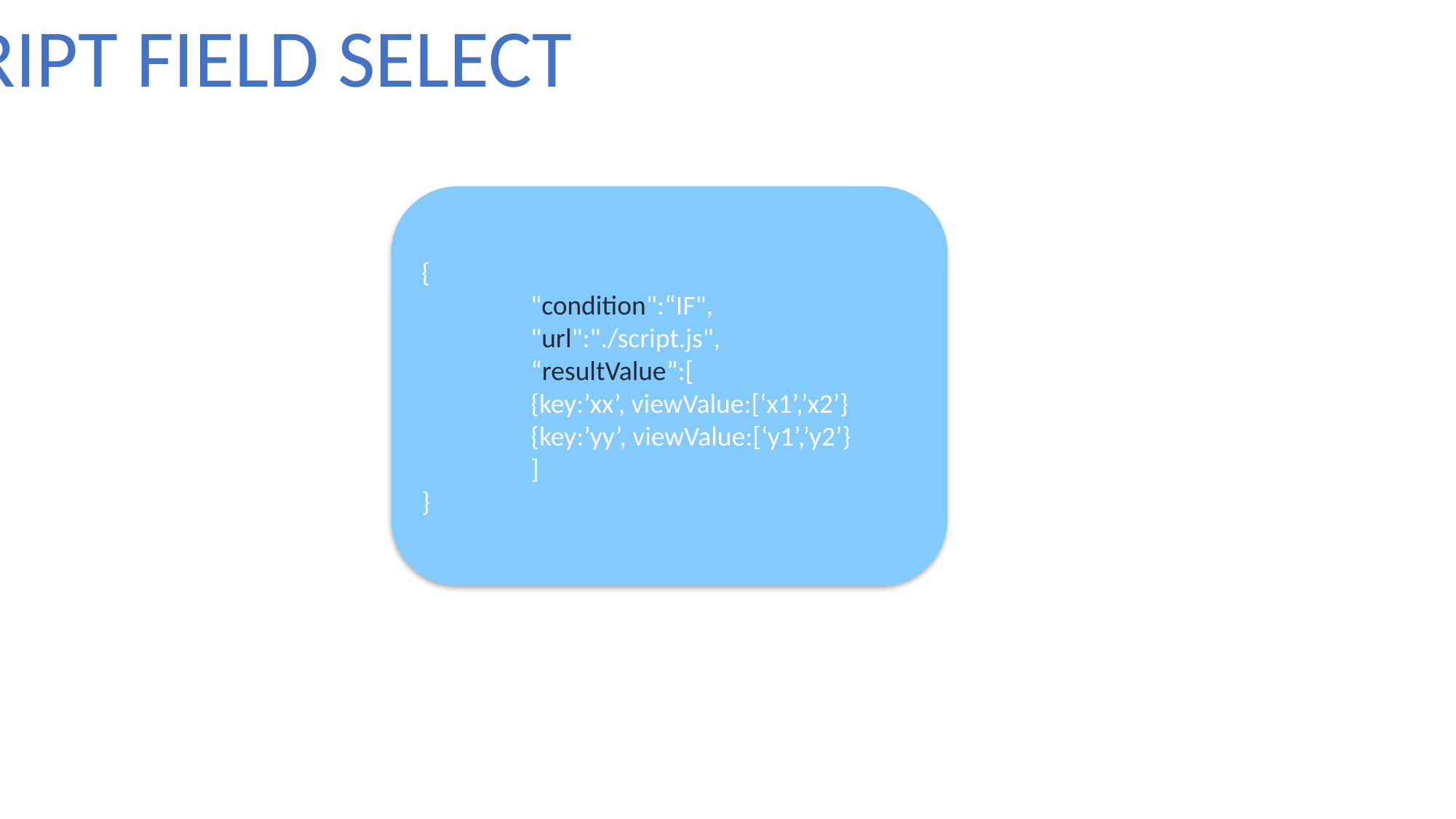

SCRIPT FIELD SELECT
{
	"condition":“IF",
	"url":"./script.js",
	“resultValue”:[
	{key:’xx’, viewValue:[‘x1’,’x2’}
	{key:’yy’, viewValue:[‘y1’,’y2’}
	]
}